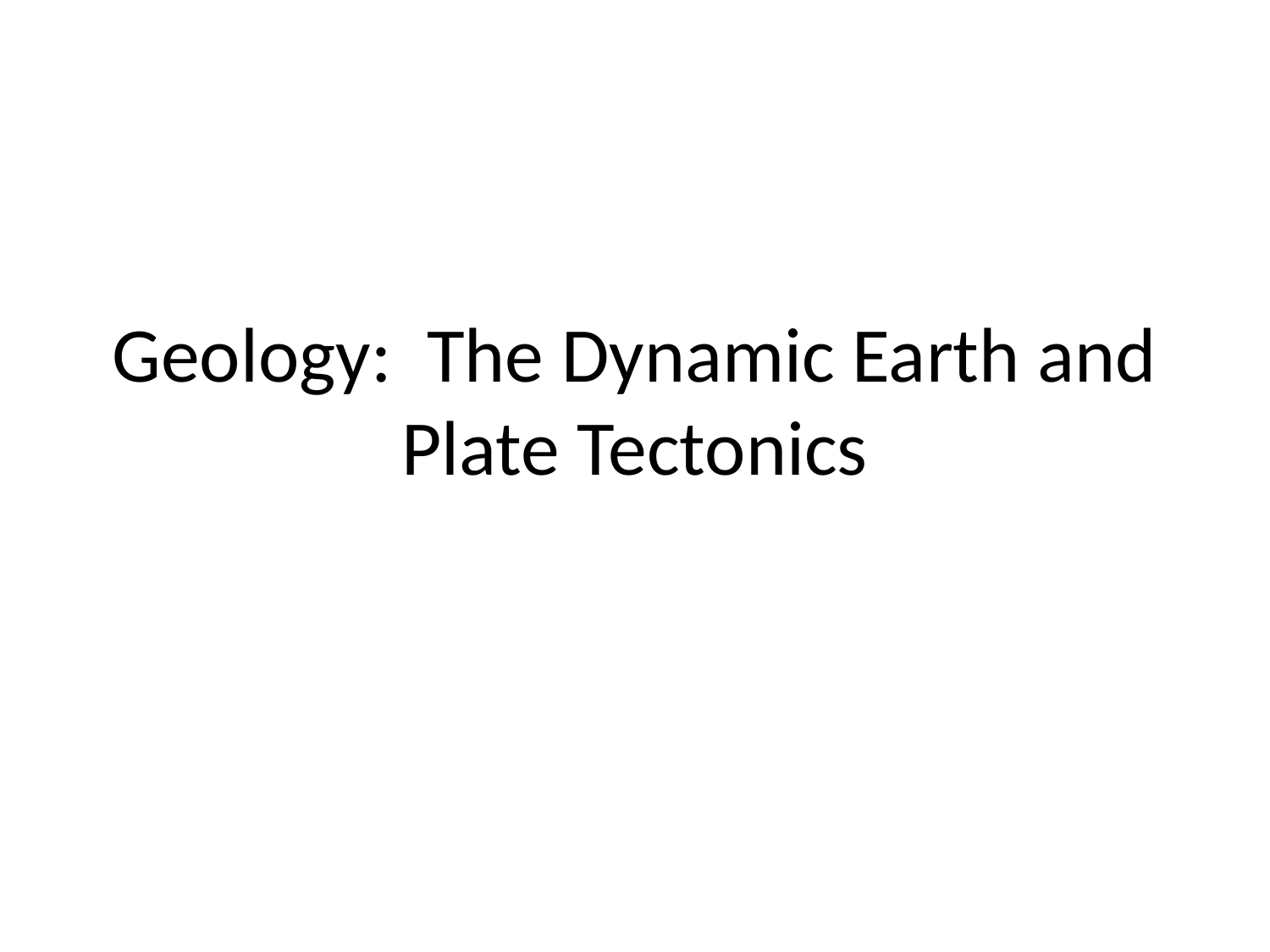

# Geology:  The Dynamic Earth and Plate Tectonics